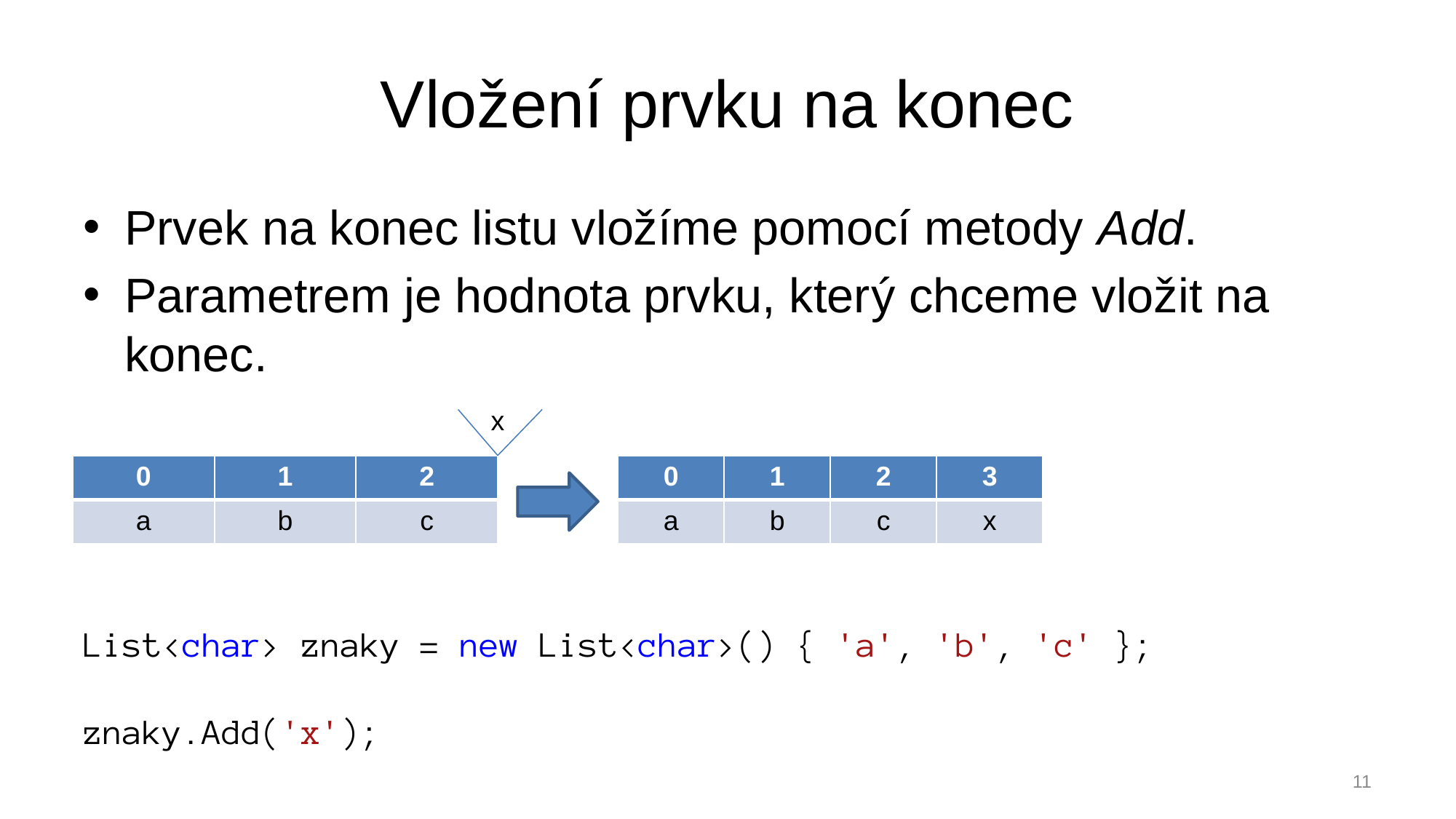

# Vložení prvku na konec
Prvek na konec listu vložíme pomocí metody Add.
Parametrem je hodnota prvku, který chceme vložit na konec.
x
| 0 | 1 | 2 |
| --- | --- | --- |
| a | b | c |
| 0 | 1 | 2 | 3 |
| --- | --- | --- | --- |
| a | b | c | x |

List<char> znaky = new List<char>() { 'a', 'b', 'c' };

znaky.Add('x');
11